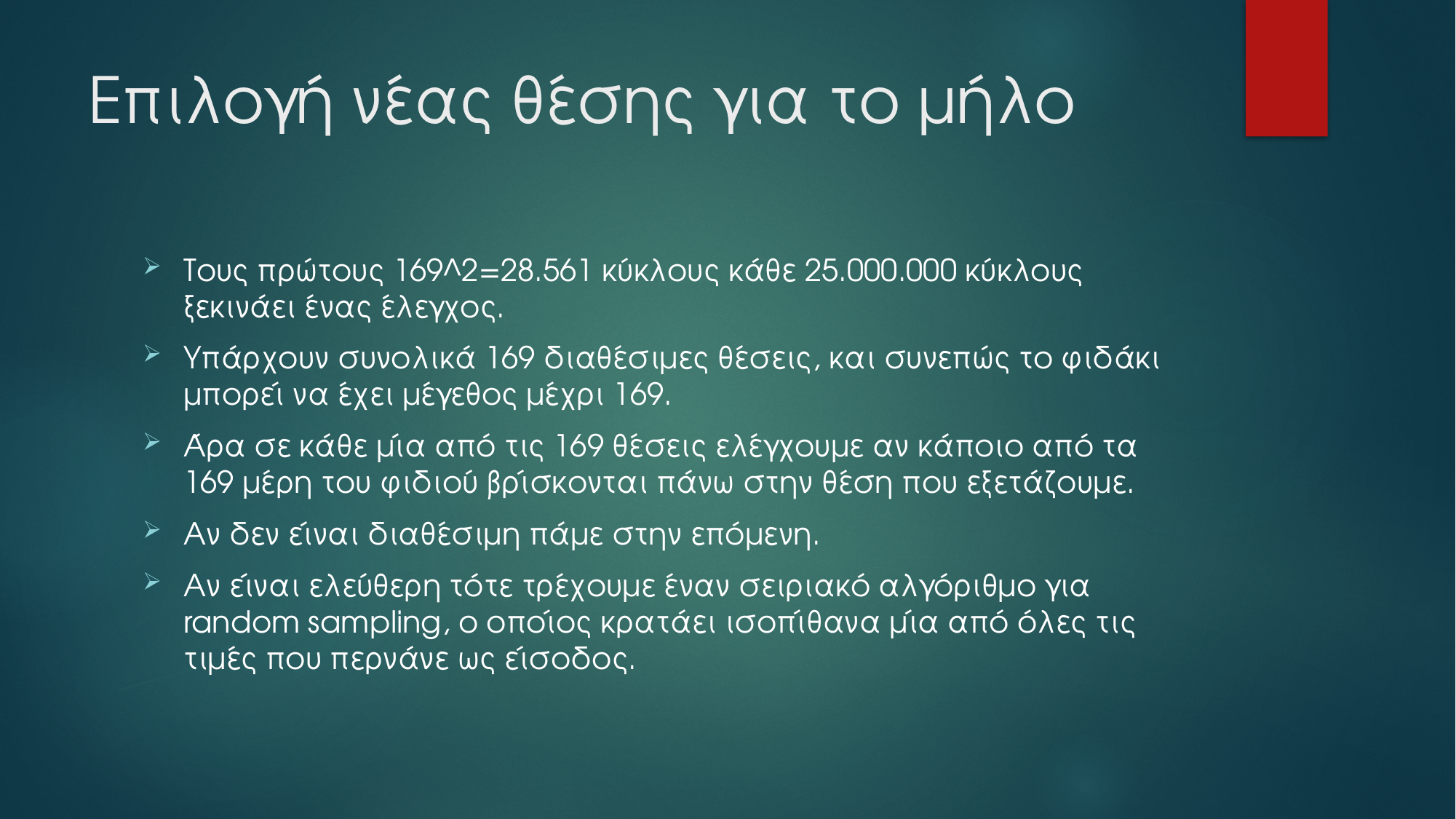

# Επιλογή νέας θέσης για το μήλο
Τους πρώτους 169^2=28.561 κύκλους κάθε 25.000.000 κύκλους ξεκινάει ένας έλεγχος.
Υπάρχουν συνολικά 169 διαθέσιμες θέσεις, και συνεπώς το φιδάκι μπορεί να έχει μέγεθος μέχρι 169.
Άρα σε κάθε μία από τις 169 θέσεις ελέγχουμε αν κάποιο από τα 169 μέρη του φιδιού βρίσκονται πάνω στην θέση που εξετάζουμε.
Αν δεν είναι διαθέσιμη πάμε στην επόμενη.
Αν είναι ελεύθερη τότε τρέχουμε έναν σειριακό αλγόριθμο για random sampling, ο οποίος κρατάει ισοπίθανα μία από όλες τις τιμές που περνάνε ως είσοδος.